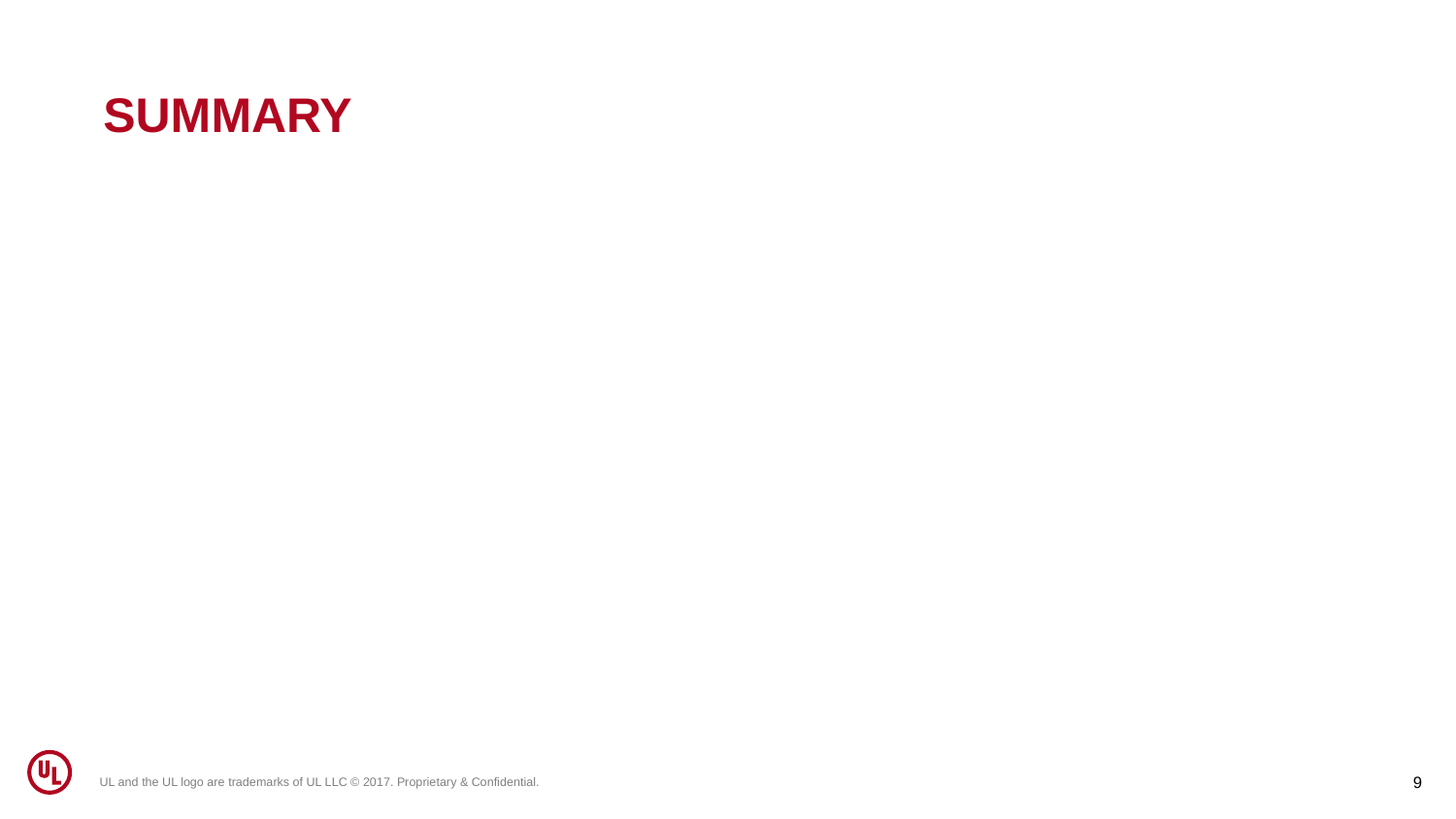

Summary

UL and the UL logo are trademarks of UL LLC © 2017. Proprietary & Confidential.
9